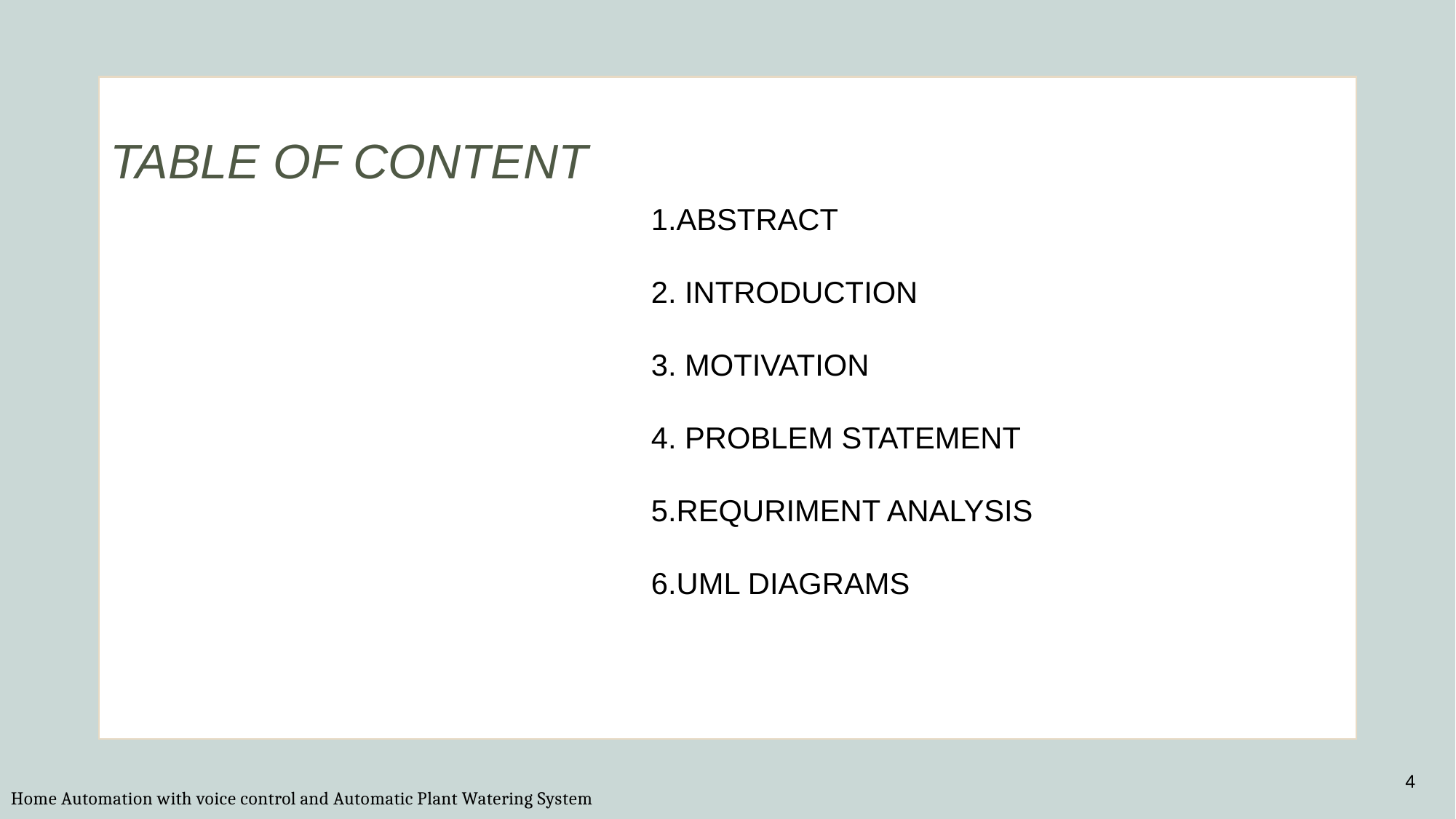

TABLE OF CONTENT
    1.ABSTRACT

    2. INTRODUCTION

    3. MOTIVATION

    4. PROBLEM STATEMENT

    5.REQURIMENT ANALYSIS

    6.UML DIAGRAMS
4
Home Automation with voice control and Automatic Plant Watering System